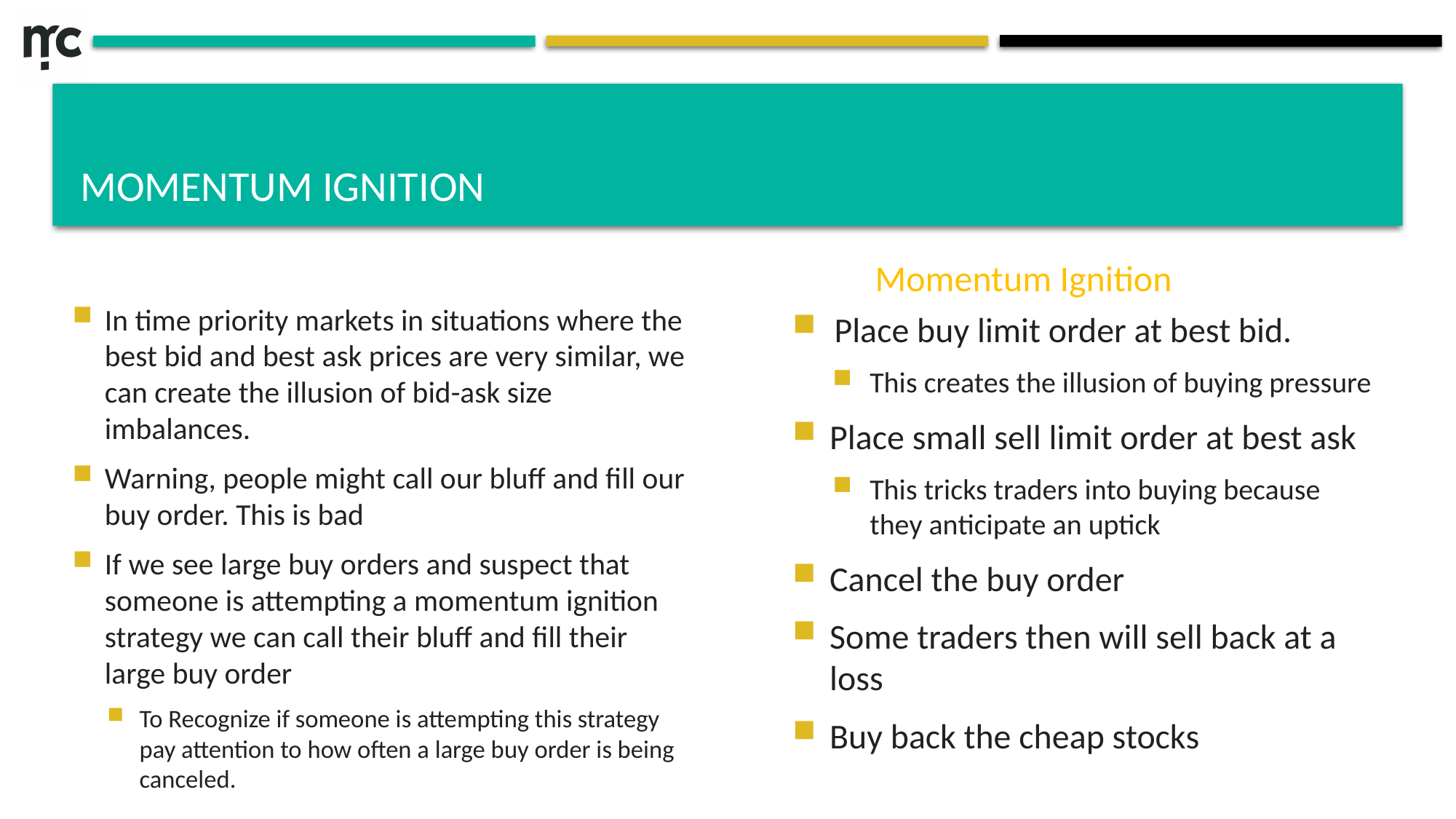

# Momentum ignition
Momentum Ignition
In time priority markets in situations where the best bid and best ask prices are very similar, we can create the illusion of bid-ask size imbalances.
Warning, people might call our bluff and fill our buy order. This is bad
If we see large buy orders and suspect that someone is attempting a momentum ignition strategy we can call their bluff and fill their large buy order
To Recognize if someone is attempting this strategy pay attention to how often a large buy order is being canceled.
Place buy limit order at best bid.
This creates the illusion of buying pressure
Place small sell limit order at best ask
This tricks traders into buying because they anticipate an uptick
Cancel the buy order
Some traders then will sell back at a loss
Buy back the cheap stocks